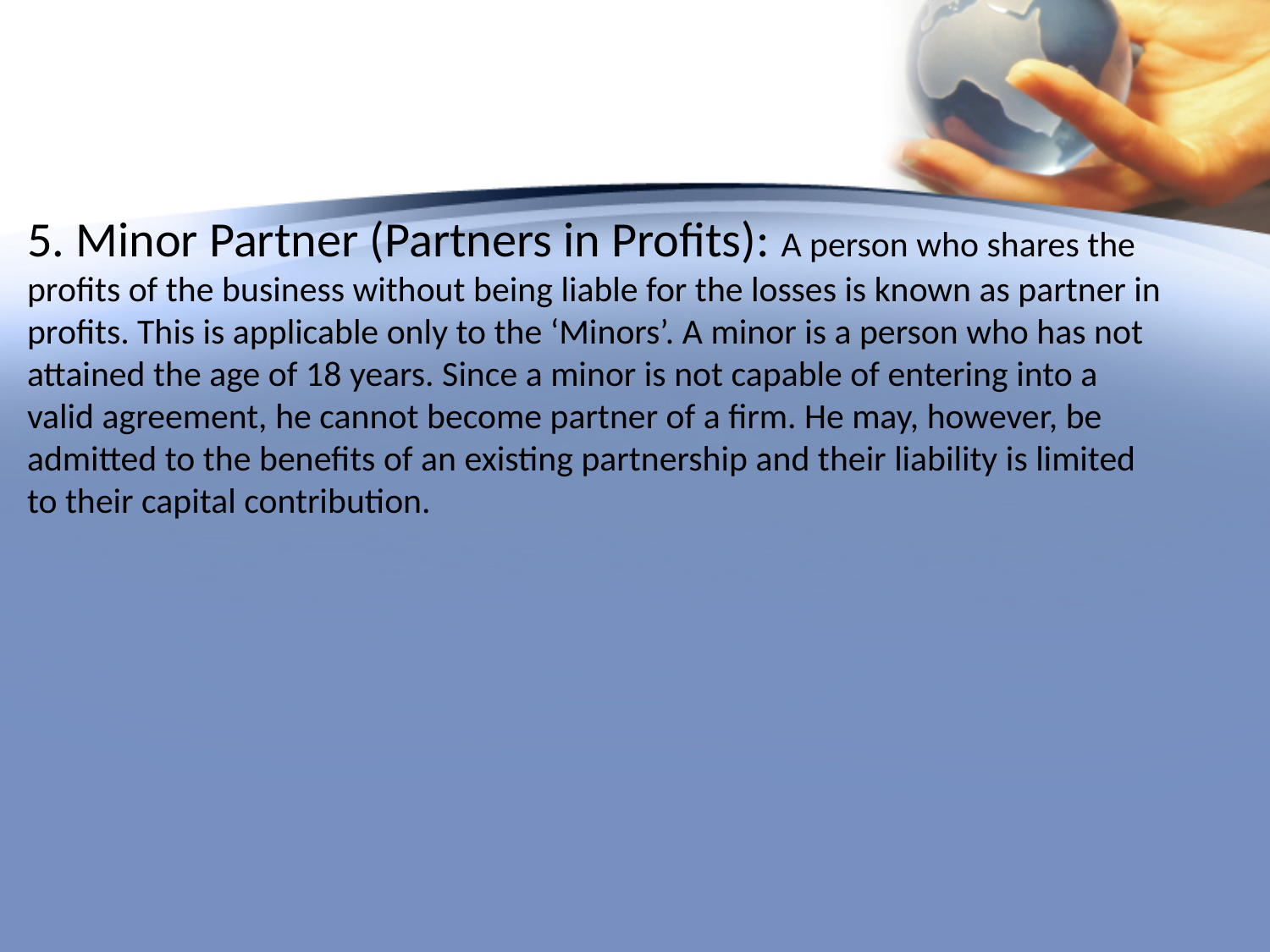

#
5. Minor Partner (Partners in Profits): A person who shares the profits of the business without being liable for the losses is known as partner in profits. This is applicable only to the ‘Minors’. A minor is a person who has not attained the age of 18 years. Since a minor is not capable of entering into a valid agreement, he cannot become partner of a firm. He may, however, be admitted to the benefits of an existing partnership and their liability is limited to their capital contribution.